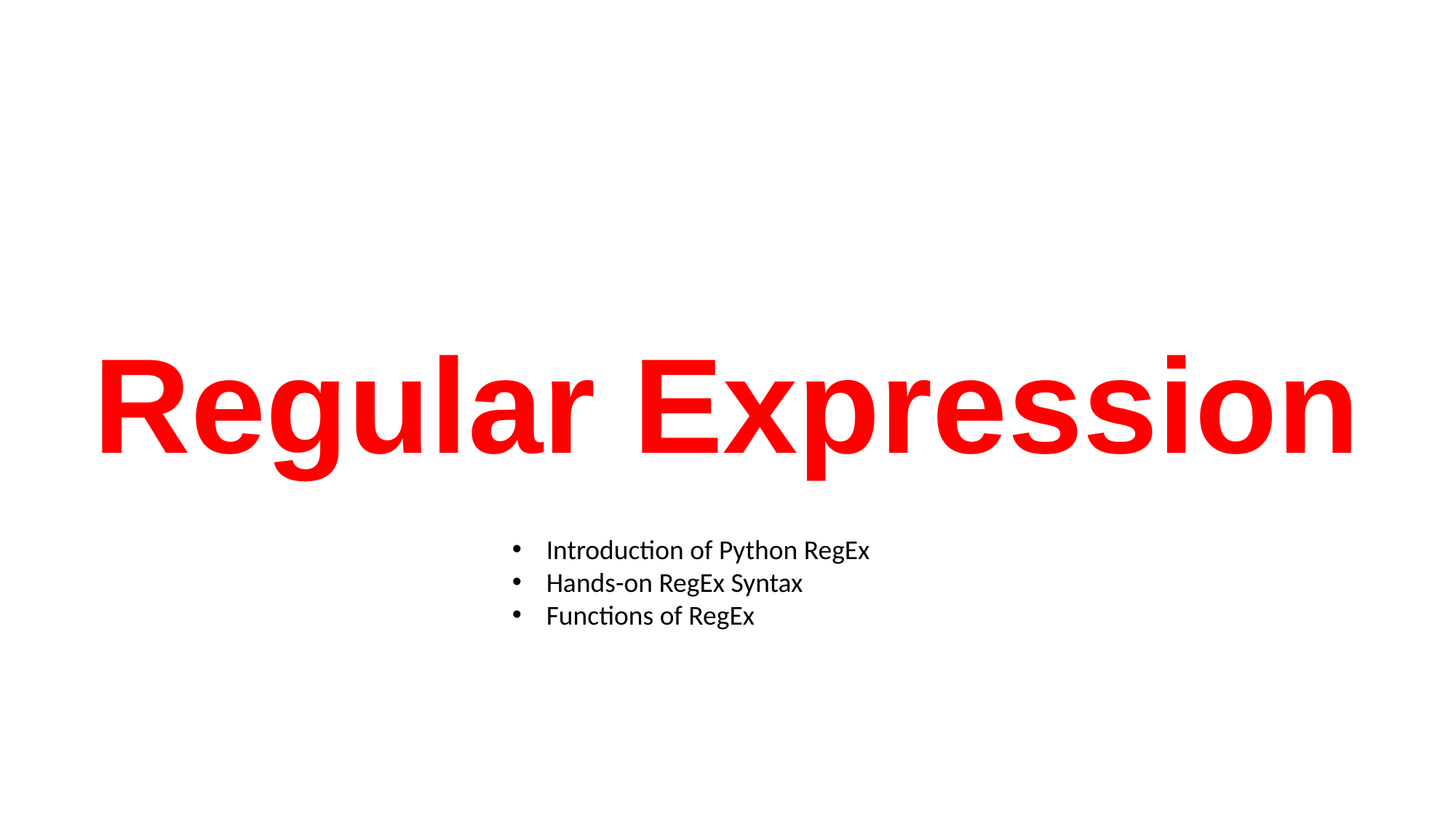

# Regular Expression
Introduction of Python RegEx
Hands-on RegEx Syntax
Functions of RegEx